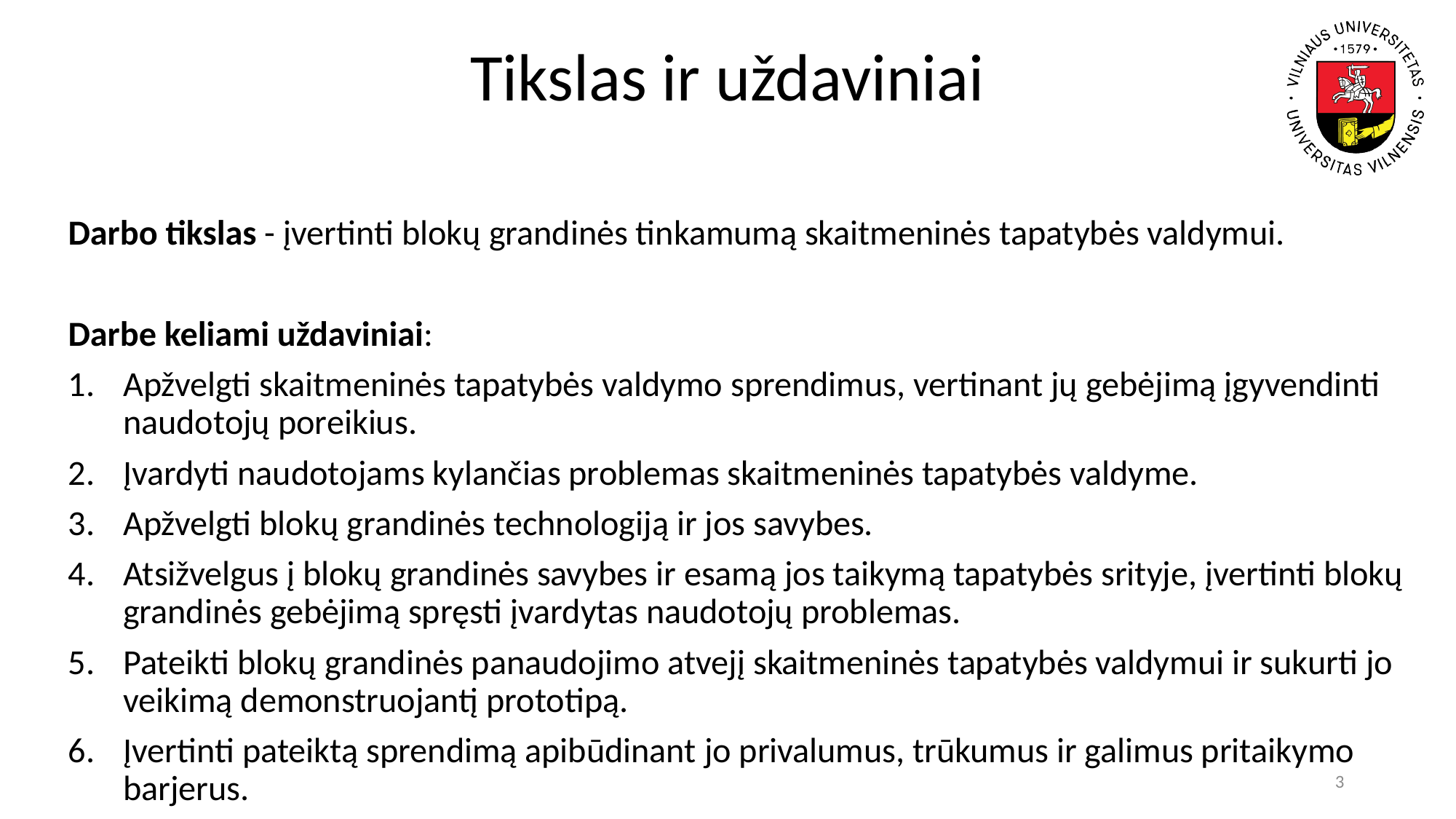

Tikslas ir uždaviniai
Darbo tikslas - įvertinti blokų grandinės tinkamumą skaitmeninės tapatybės valdymui.

Darbe keliami uždaviniai:
Apžvelgti skaitmeninės tapatybės valdymo sprendimus, vertinant jų gebėjimą įgyvendinti naudotojų poreikius.
Įvardyti naudotojams kylančias problemas skaitmeninės tapatybės valdyme.
Apžvelgti blokų grandinės technologiją ir jos savybes.
Atsižvelgus į blokų grandinės savybes ir esamą jos taikymą tapatybės srityje, įvertinti blokų grandinės gebėjimą spręsti įvardytas naudotojų problemas.
Pateikti blokų grandinės panaudojimo atvejį skaitmeninės tapatybės valdymui ir sukurti jo veikimą demonstruojantį prototipą.
Įvertinti pateiktą sprendimą apibūdinant jo privalumus, trūkumus ir galimus pritaikymo barjerus.
3